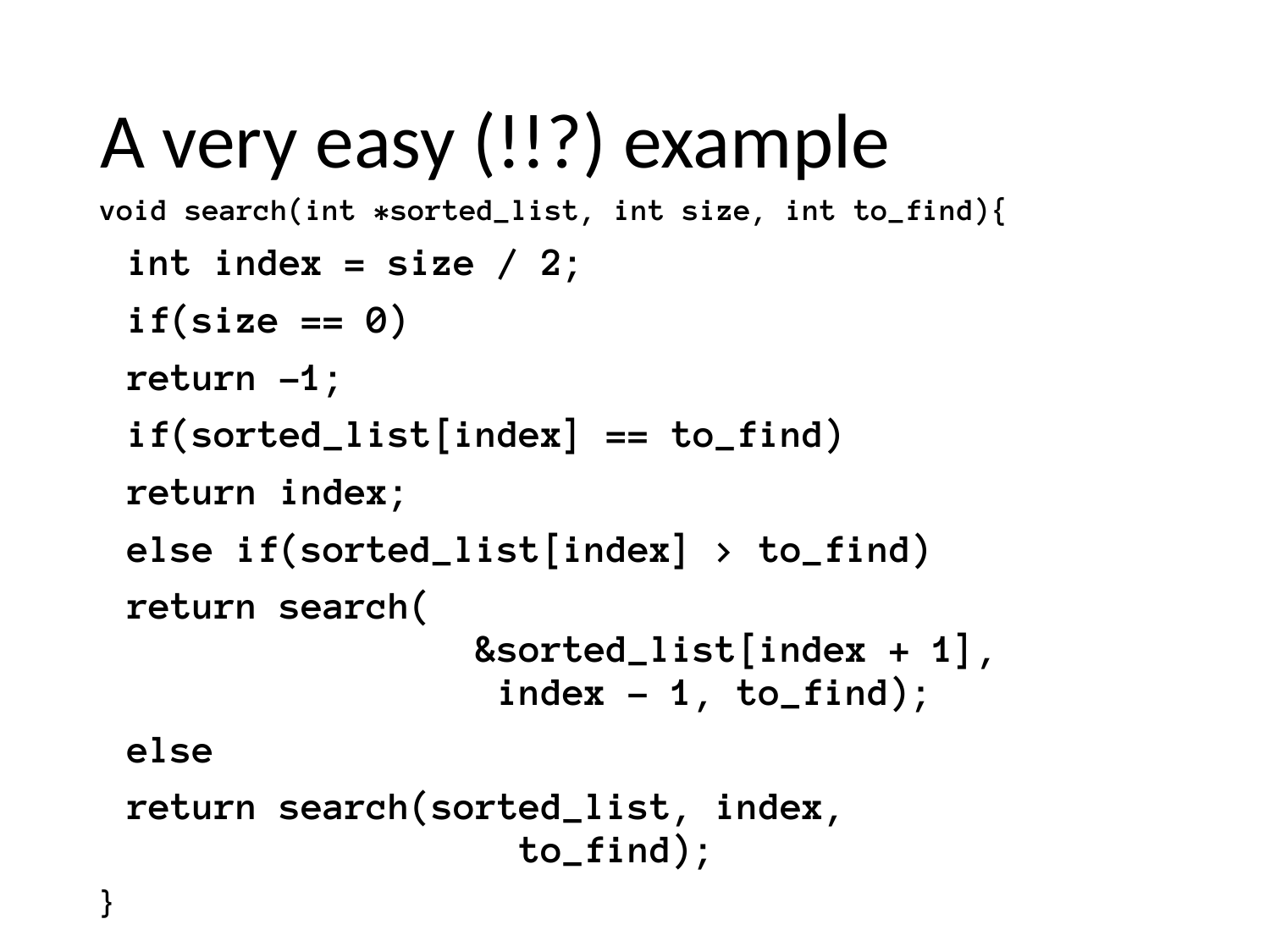

# A very easy (!!?) example
void search(int *sorted_list, int size, int to_find){
	int index = size / 2;
	if(size == 0)
		return -1;
	if(sorted_list[index] == to_find)
		return index;
	else if(sorted_list[index] > to_find)
		return search(
                &sorted_list[index + 1],
                 index - 1, to_find);
	else
		return search(sorted_list, index,
                  to_find);
}